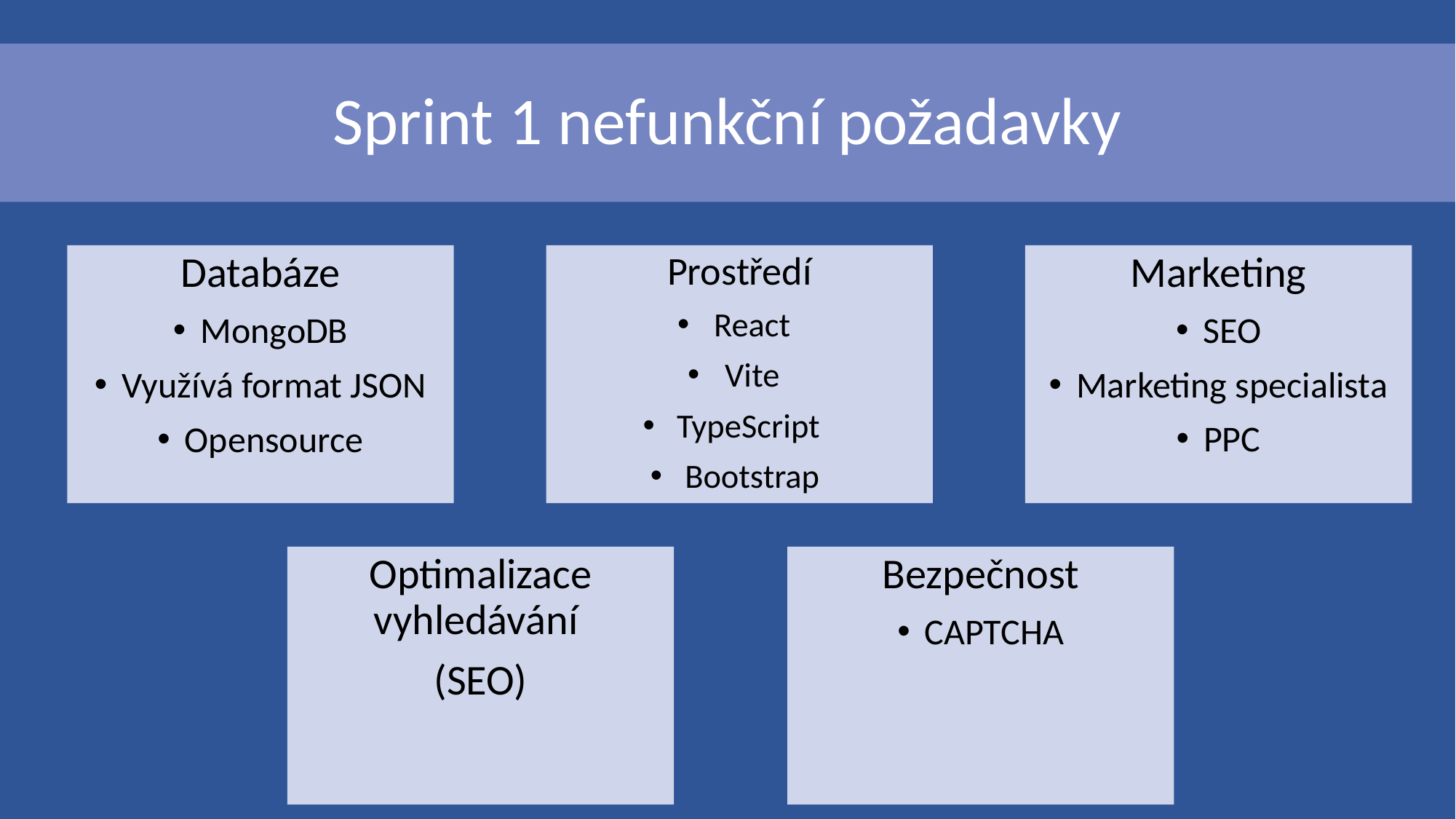

# Sprint 1 nefunkční požadavky
Databáze
MongoDB
Využívá format JSON
Opensource
Prostředí
React
Vite
TypeScript
Bootstrap
Marketing
SEO
Marketing specialista
PPC
Optimalizace vyhledávání
(SEO)
Bezpečnost
CAPTCHA